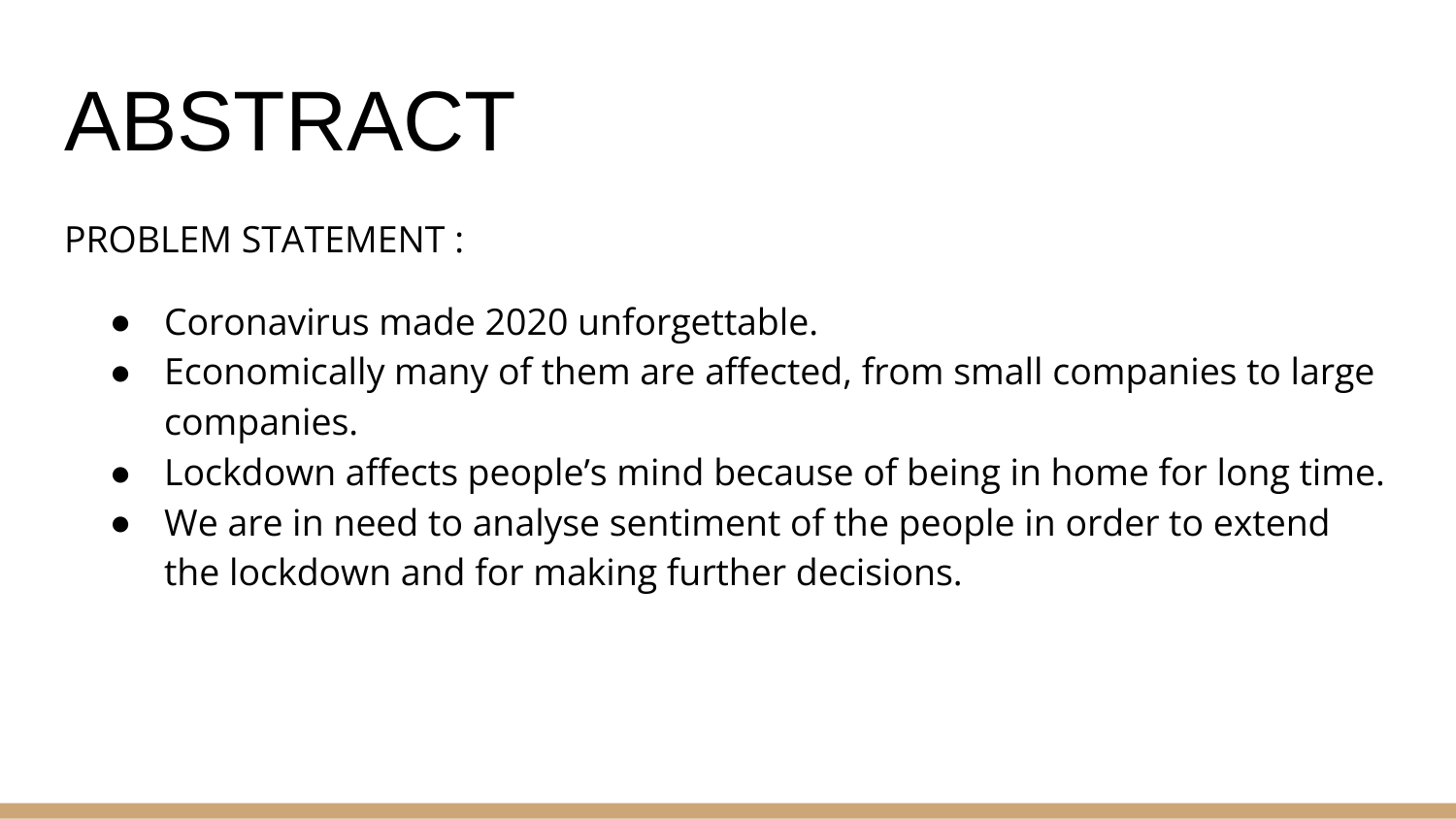

# ABSTRACT
PROBLEM STATEMENT :
Coronavirus made 2020 unforgettable.
Economically many of them are affected, from small companies to large companies.
Lockdown affects people’s mind because of being in home for long time.
We are in need to analyse sentiment of the people in order to extend the lockdown and for making further decisions.